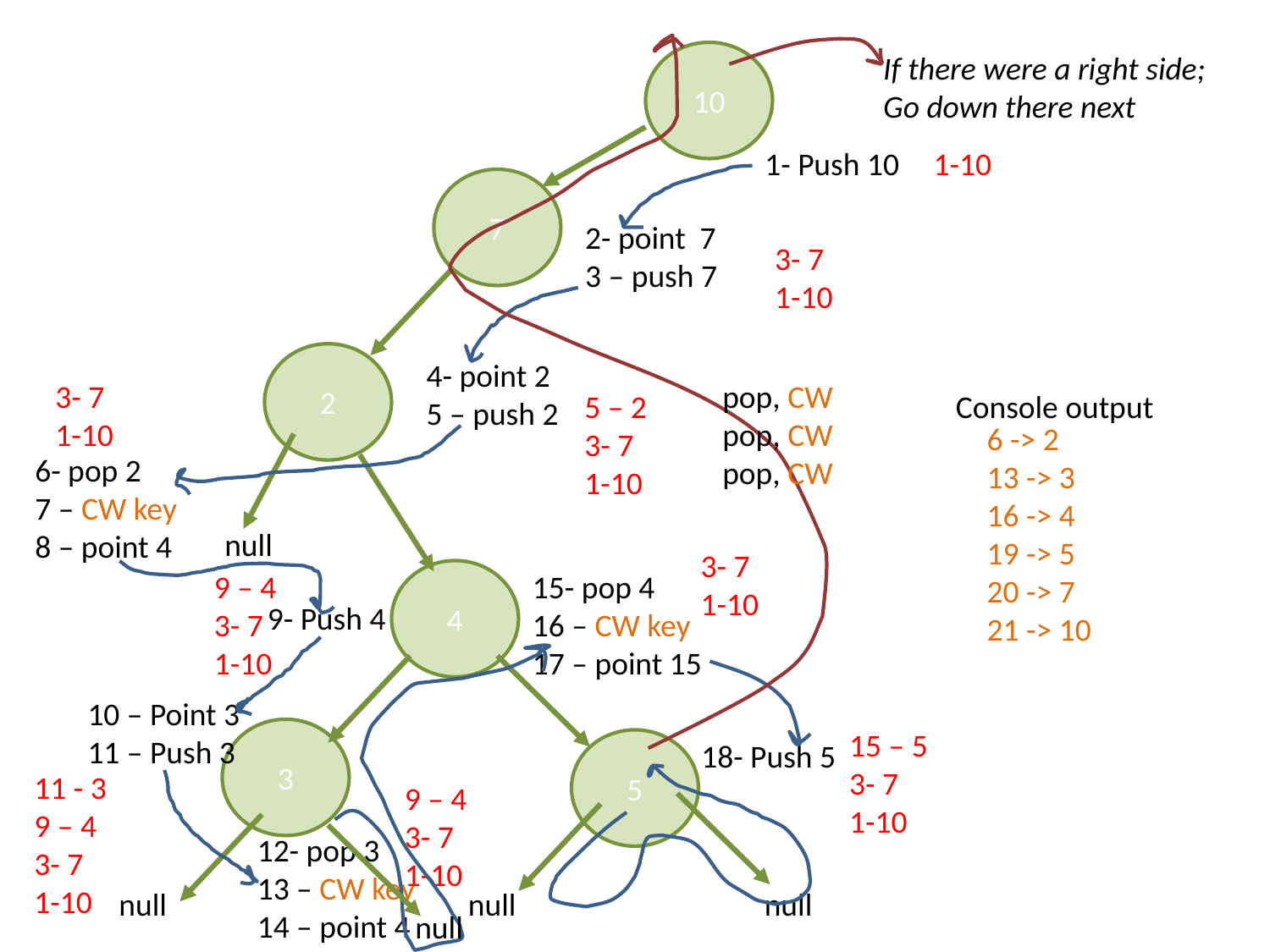

10
If there were a right side;
Go down there next
1- Push 10
1-10

7
2- point  7
3 – push 7
3- 7
1-10

2
4- point 2
5 – push 2

3- 7
1-10
pop, CW
pop, CW
pop, CW
5 – 2
3- 7
1-10
Console output
6 -> 2
13 -> 3
16 -> 4
19 -> 5
20 -> 7
21 -> 10

6- pop 2
7 – CW key
8 – point 4
null
3- 7
1-10
9 – 4
3- 7
1-10
4
15- pop 4
16 – CW key
17 – point 15

9- Push 4

10 – Point 3
11 – Push 3
3
15 – 5
3- 7
1-10
5
18- Push 5
11 - 3
9 – 4
3- 7
1-10

9 – 4
3- 7
1-10
12- pop 3
13 – CW key
14 – point 4
null
null
null
null